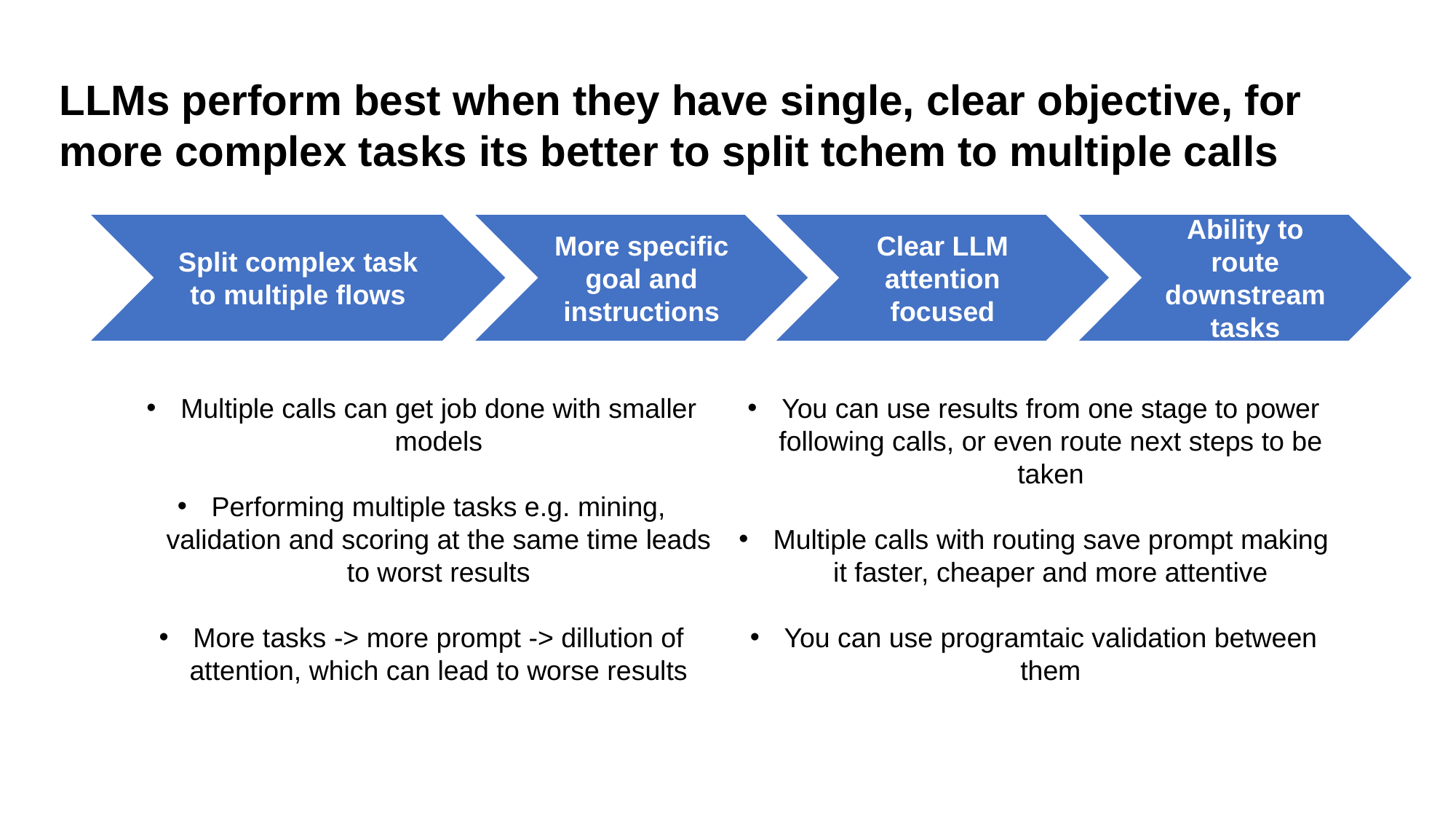

LLMs perform best when they have single, clear objective, for more complex tasks its better to split tchem to multiple calls
Split complex task to multiple flows
More specific goal and instructions
Clear LLM attention focused
Ability to route downstream tasks

Multiple calls can get job done with smaller models
Performing multiple tasks e.g. mining, validation and scoring at the same time leads to worst results
More tasks -> more prompt -> dillution of attention, which can lead to worse results
You can use results from one stage to power following calls, or even route next steps to be taken
Multiple calls with routing save prompt making it faster, cheaper and more attentive
You can use programtaic validation between them